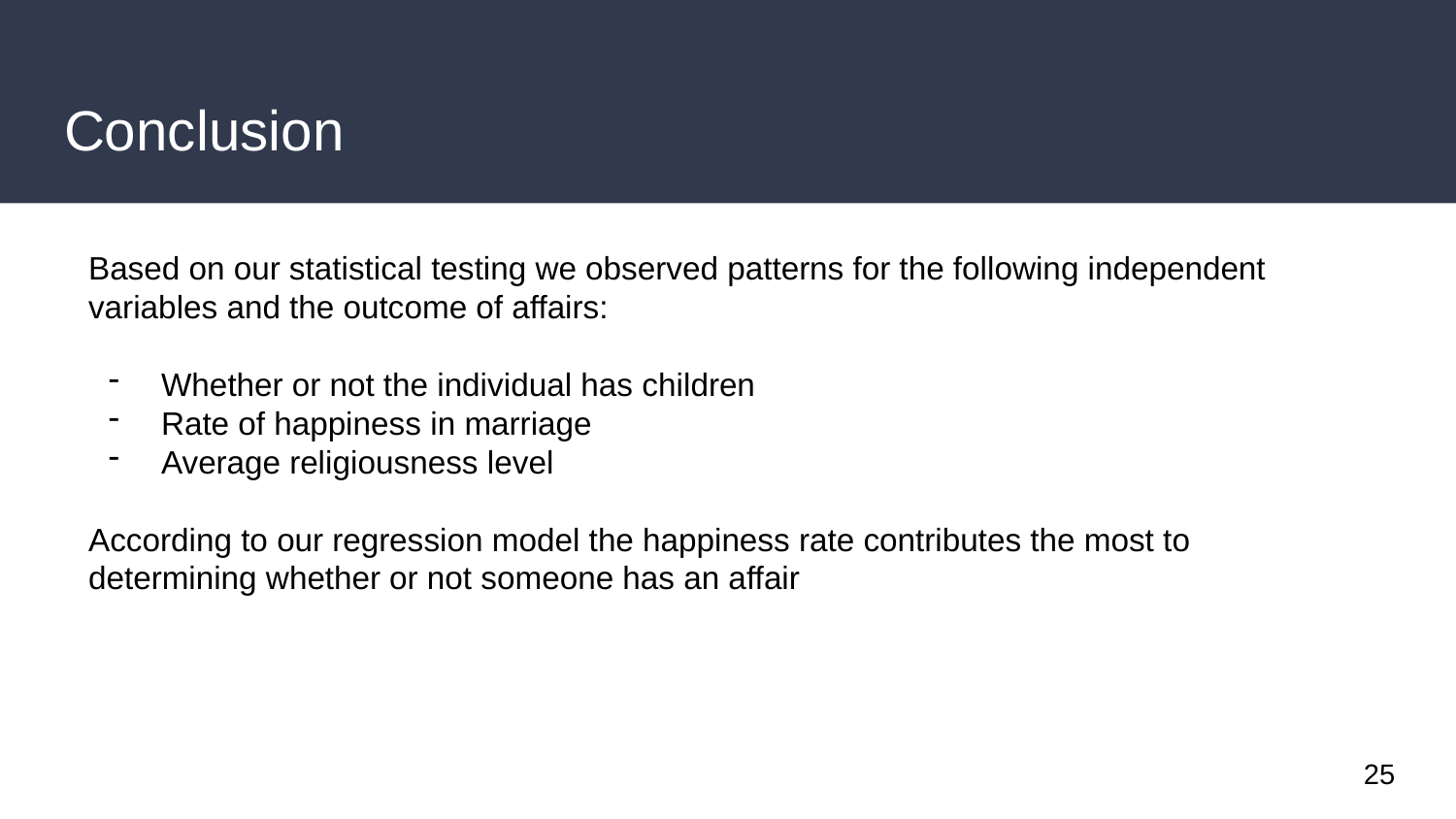

# Conclusion
Based on our statistical testing we observed patterns for the following independent variables and the outcome of affairs:

Whether or not the individual has children
Rate of happiness in marriage
Average religiousness level

According to our regression model the happiness rate contributes the most to determining whether or not someone has an affair

25